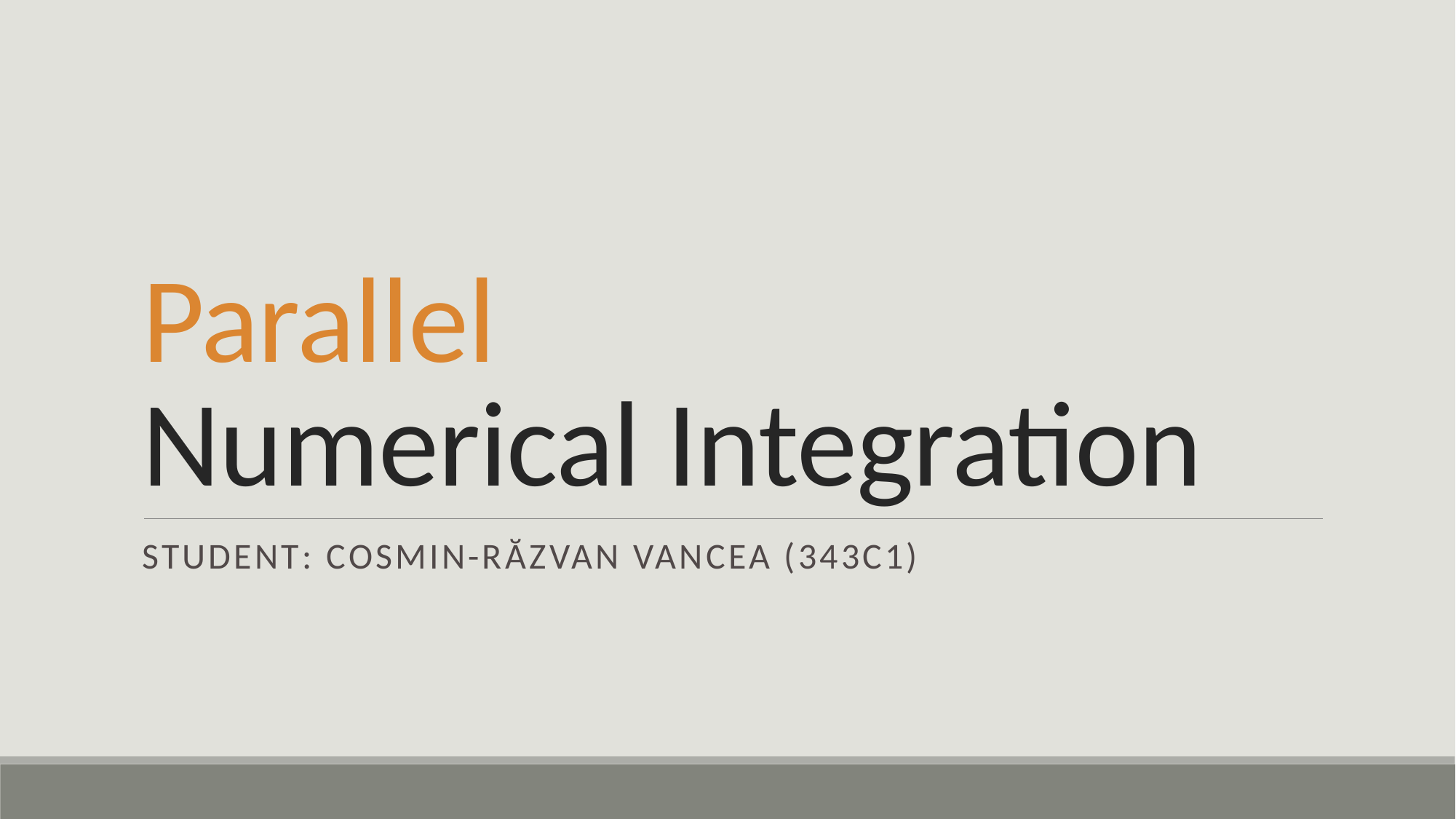

# Parallel Numerical Integration
Student: Cosmin-răzvan vancea (343c1)